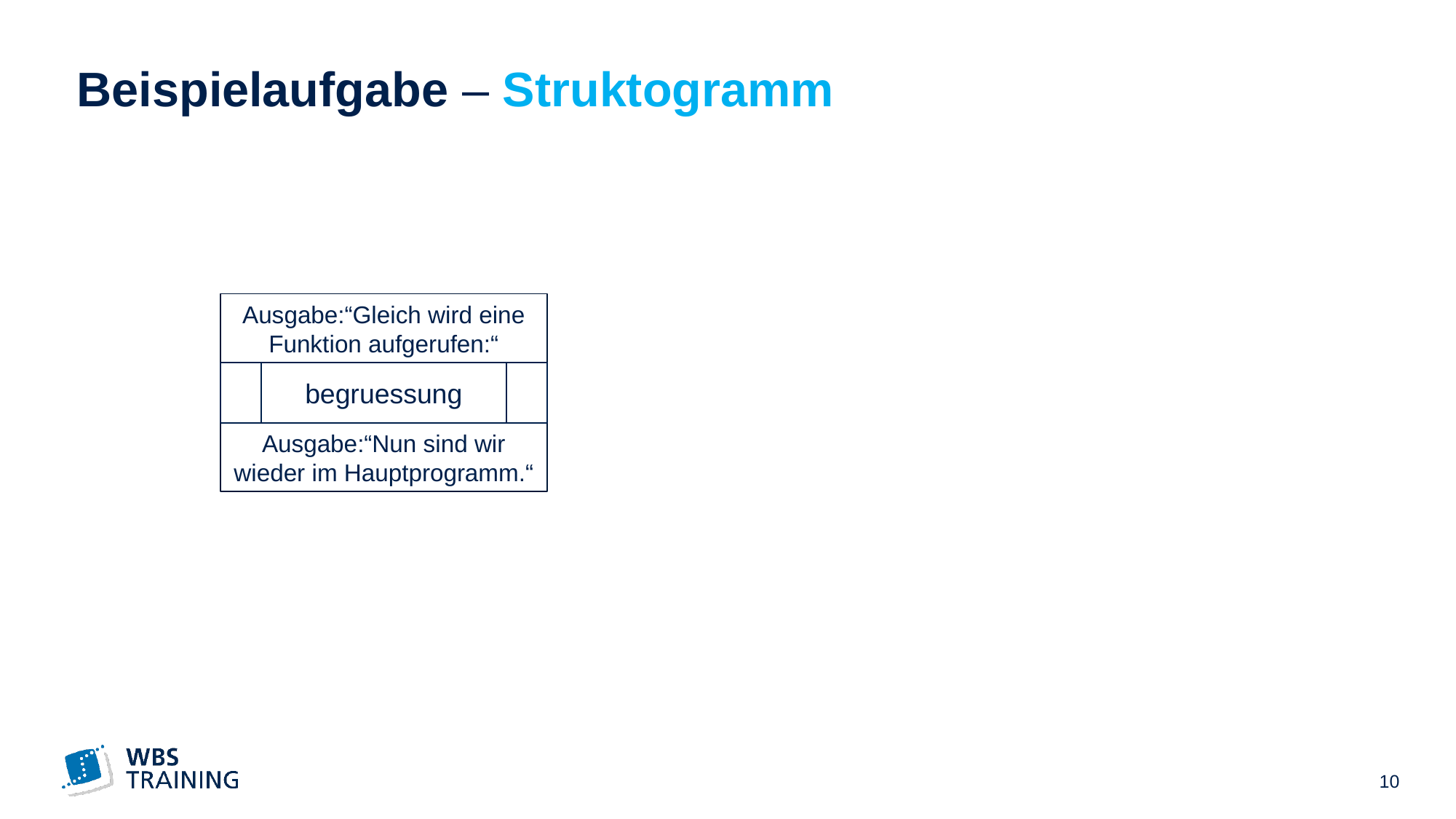

# Beispielaufgabe – Struktogramm

Ausgabe:“Gleich wird eine Funktion aufgerufen:“
begruessung
Ausgabe:“Nun sind wir wieder im Hauptprogramm.“
    10